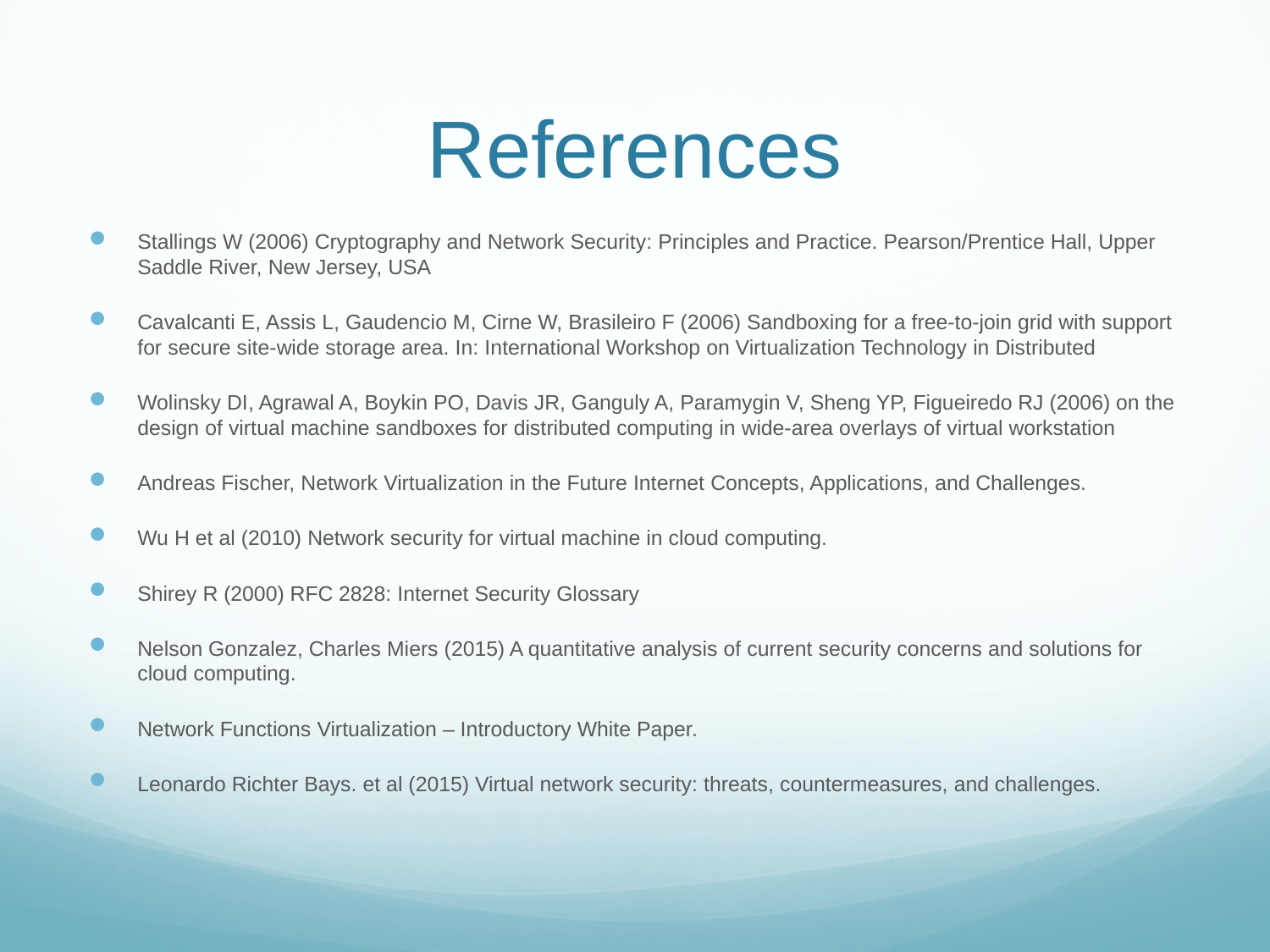

# References
Stallings W (2006) Cryptography and Network Security: Principles and Practice. Pearson/Prentice Hall, Upper Saddle River, New Jersey, USA
Cavalcanti E, Assis L, Gaudencio M, Cirne W, Brasileiro F (2006) Sandboxing for a free-to-join grid with support for secure site-wide storage area. In: International Workshop on Virtualization Technology in Distributed
Wolinsky DI, Agrawal A, Boykin PO, Davis JR, Ganguly A, Paramygin V, Sheng YP, Figueiredo RJ (2006) on the design of virtual machine sandboxes for distributed computing in wide-area overlays of virtual workstation
Andreas Fischer, Network Virtualization in the Future Internet Concepts, Applications, and Challenges.
Wu H et al (2010) Network security for virtual machine in cloud computing.
Shirey R (2000) RFC 2828: Internet Security Glossary
Nelson Gonzalez, Charles Miers (2015) A quantitative analysis of current security concerns and solutions for cloud computing.
Network Functions Virtualization – Introductory White Paper.
Leonardo Richter Bays. et al (2015) Virtual network security: threats, countermeasures, and challenges.